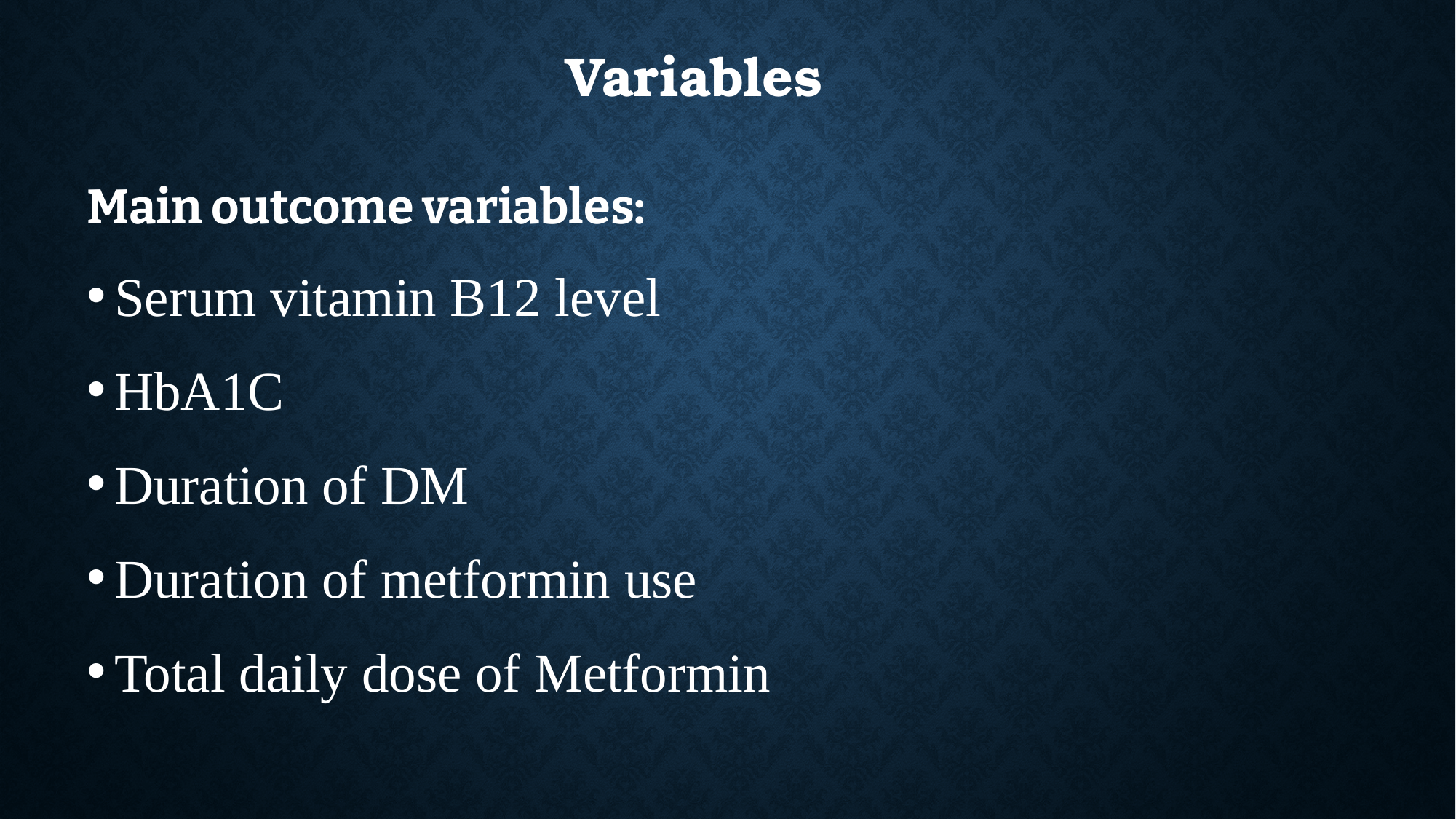

# Variables
Main outcome variables:
Serum vitamin B12 level
HbA1C
Duration of DM
Duration of metformin use
Total daily dose of Metformin